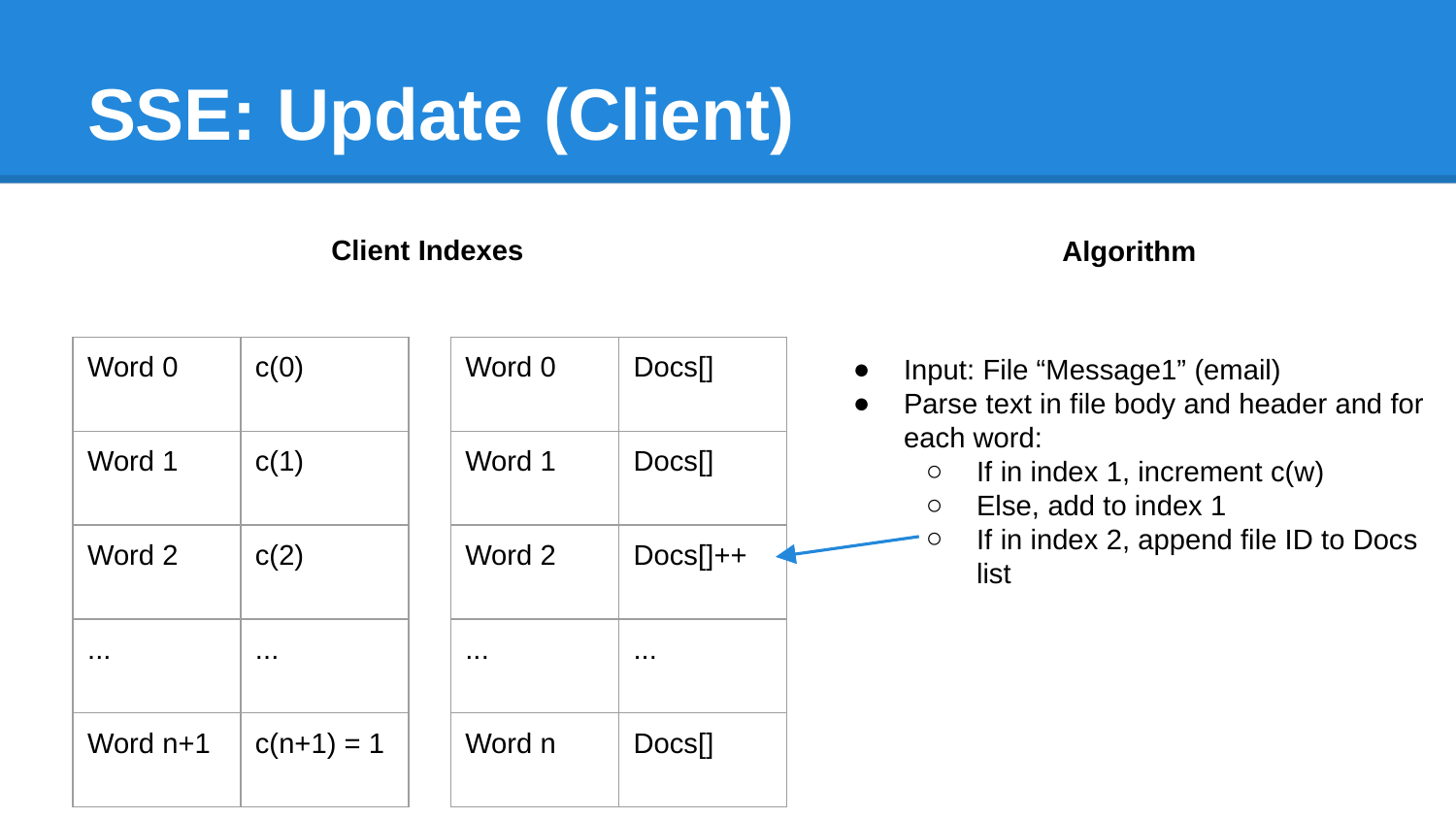

# SSE: Update (Client)
Client Indexes

Algorithm
| Word 0 | c(0) |
| --- | --- |
| Word 1 | c(1) |
| Word 2 | c(2) |
| ... | ... |
| Word n+1 | c(n+1) = 1 |
| Word 0 | Docs[] |
| --- | --- |
| Word 1 | Docs[] |
| Word 2 | Docs[]++ |
| ... | ... |
| Word n | Docs[] |
Input: File “Message1” (email)
Parse text in file body and header and for each word:
If in index 1, increment c(w)
Else, add to index 1
If in index 2, append file ID to Docs list